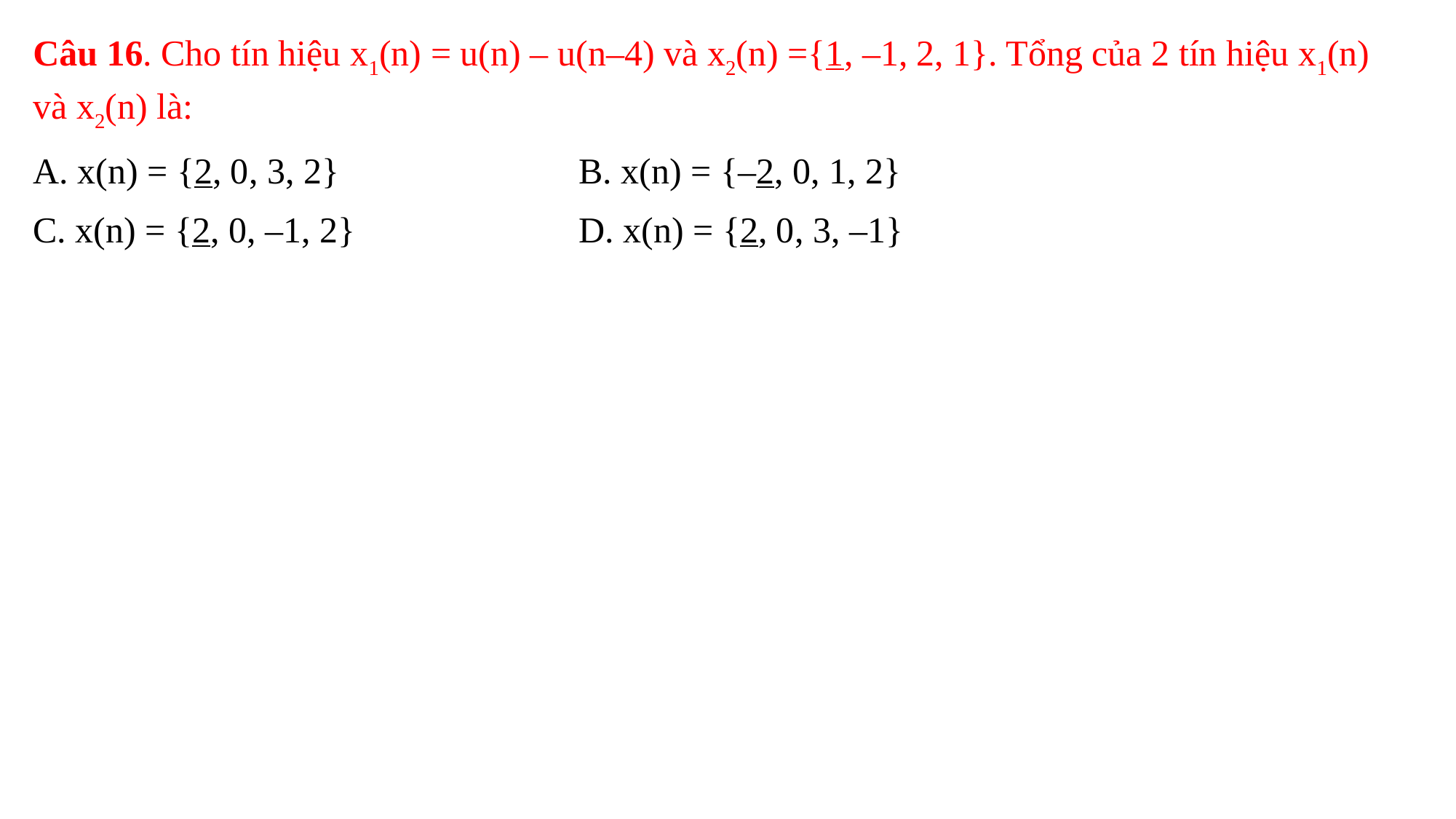

Câu 16. Cho tín hiệu x1(n) = u(n) – u(n–4) và x2(n) ={1, –1, 2, 1}. Tổng của 2 tín hiệu x1(n) và x2(n) là:
A. x(n) = {2, 0, 3, 2}			B. x(n) = {–2, 0, 1, 2}
C. x(n) = {2, 0, –1, 2}			D. x(n) = {2, 0, 3, –1}